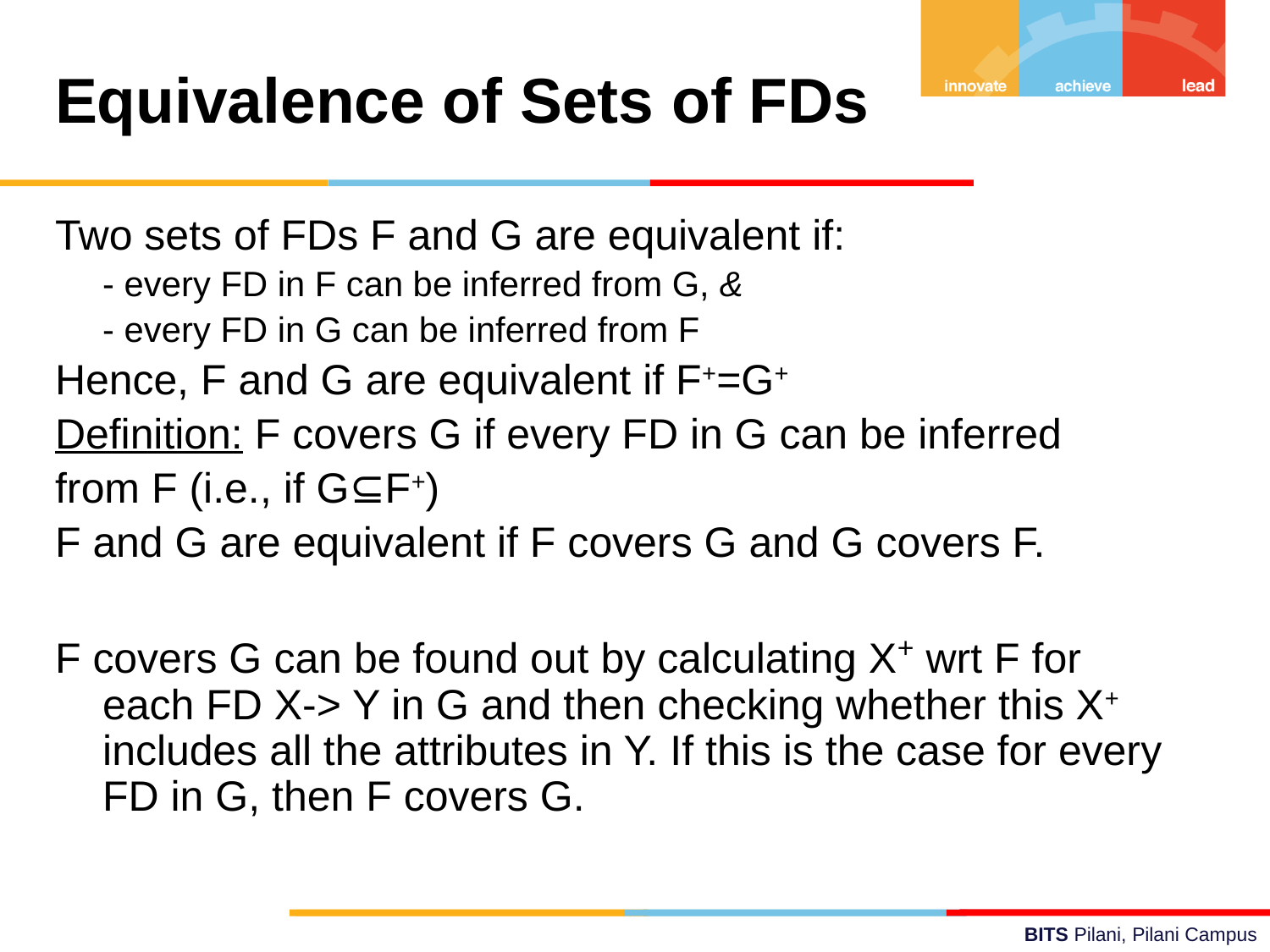

Equivalence of Sets of FDs
Two sets of FDs F and G are equivalent if:
	- every FD in F can be inferred from G, &
	- every FD in G can be inferred from F
Hence, F and G are equivalent if F+=G+
Definition: F covers G if every FD in G can be inferred
from F (i.e., if G⊆F+)
F and G are equivalent if F covers G and G covers F.

F covers G can be found out by calculating X+ wrt F for each FD X-> Y in G and then checking whether this X+ includes all the attributes in Y. If this is the case for every FD in G, then F covers G.